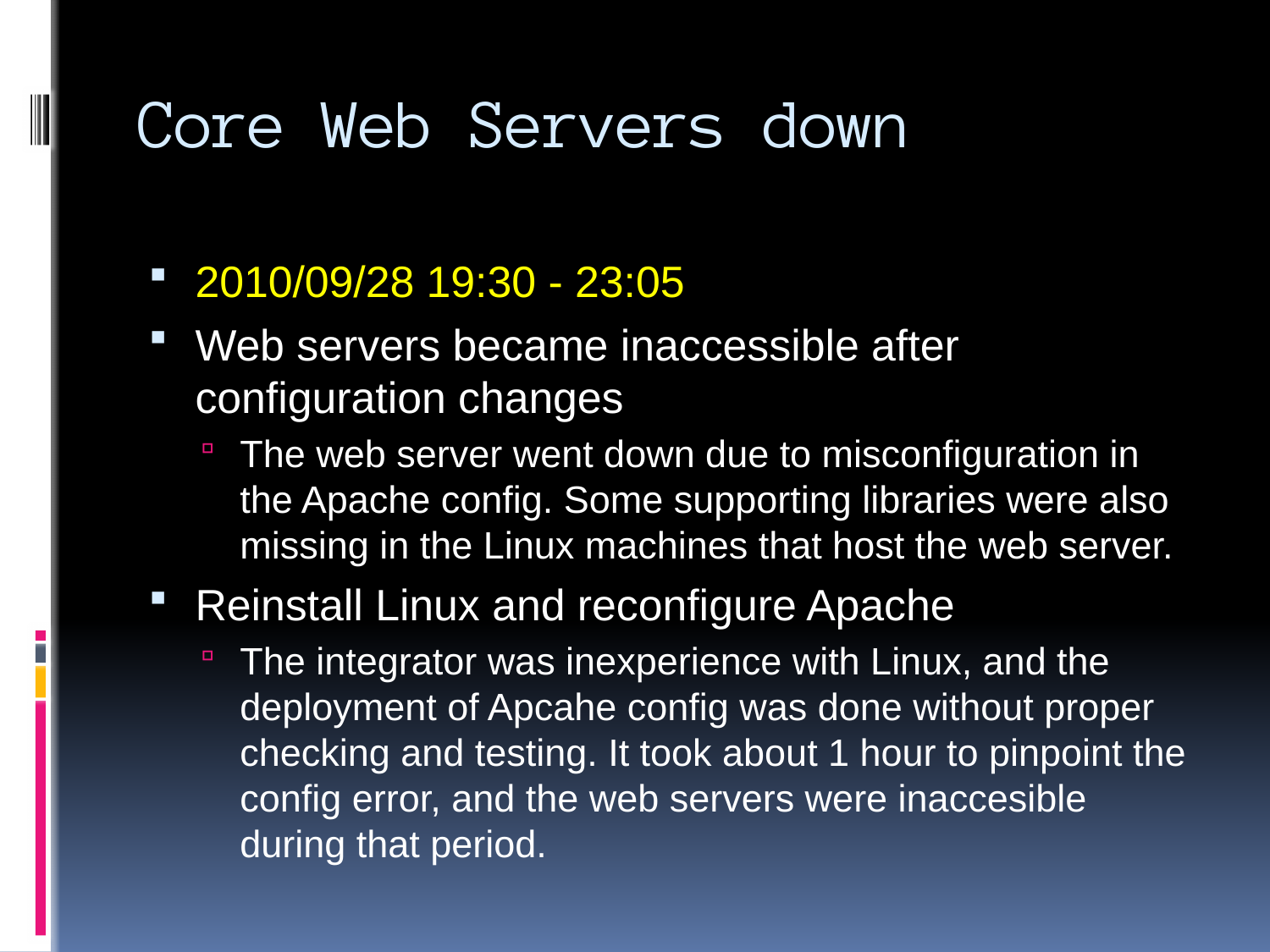

# Core Web Servers down
2010/09/28 19:30 - 23:05
Web servers became inaccessible after configuration changes
The web server went down due to misconfiguration in the Apache config. Some supporting libraries were also missing in the Linux machines that host the web server.
Reinstall Linux and reconfigure Apache
The integrator was inexperience with Linux, and the deployment of Apcahe config was done without proper checking and testing. It took about 1 hour to pinpoint the config error, and the web servers were inaccesible during that period.